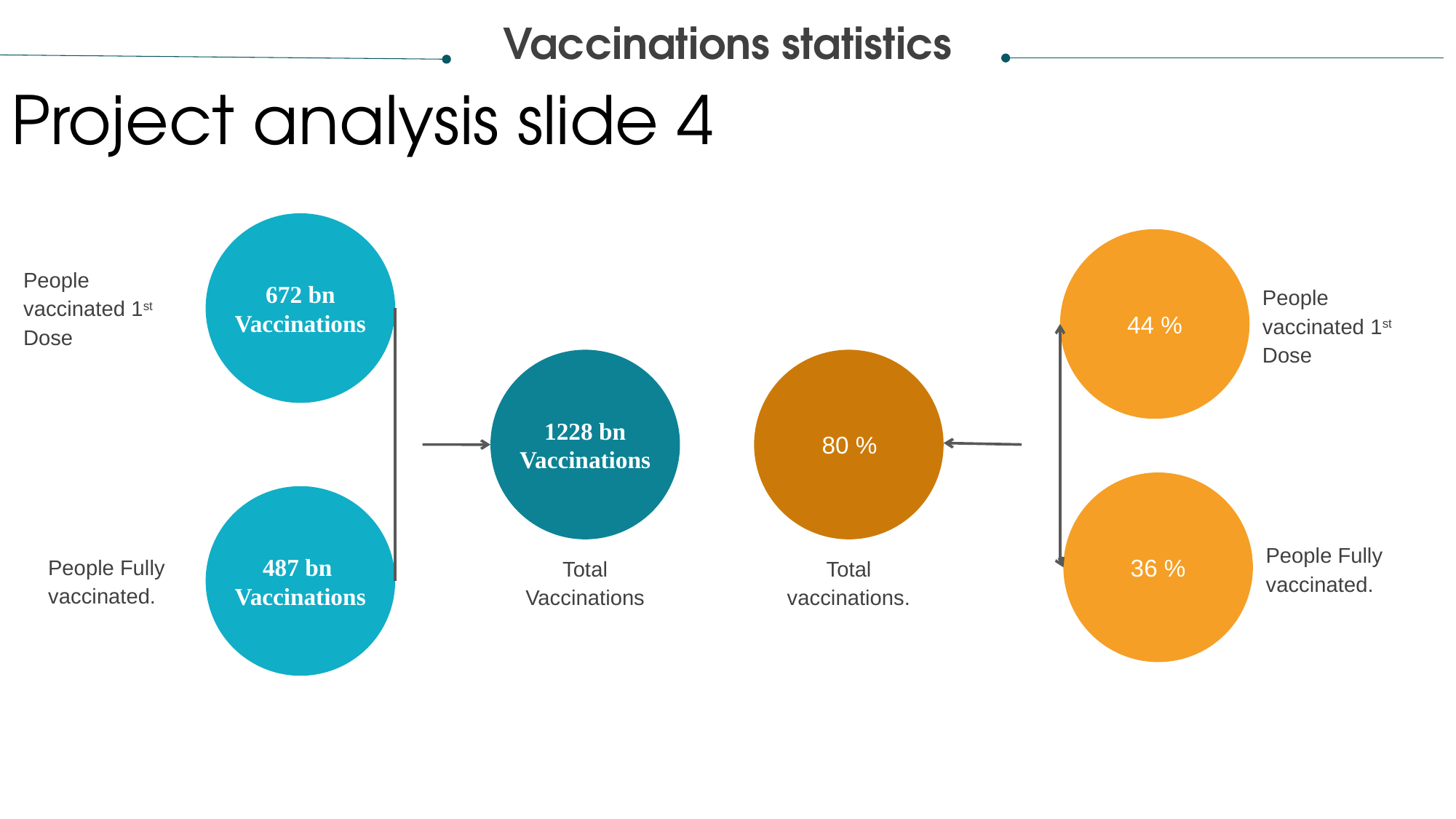

Vaccinations statistics
Project analysis slide 4

People vaccinated 1st Dose
672 bn
Vaccinations
People vaccinated 1st Dose
44 %

1228 bn
Vaccinations
80 %
Schedules

People Fully vaccinated.
People Fully vaccinated.
487 bn
Vaccinations
36 %
Total Vaccinations
Total vaccinations.